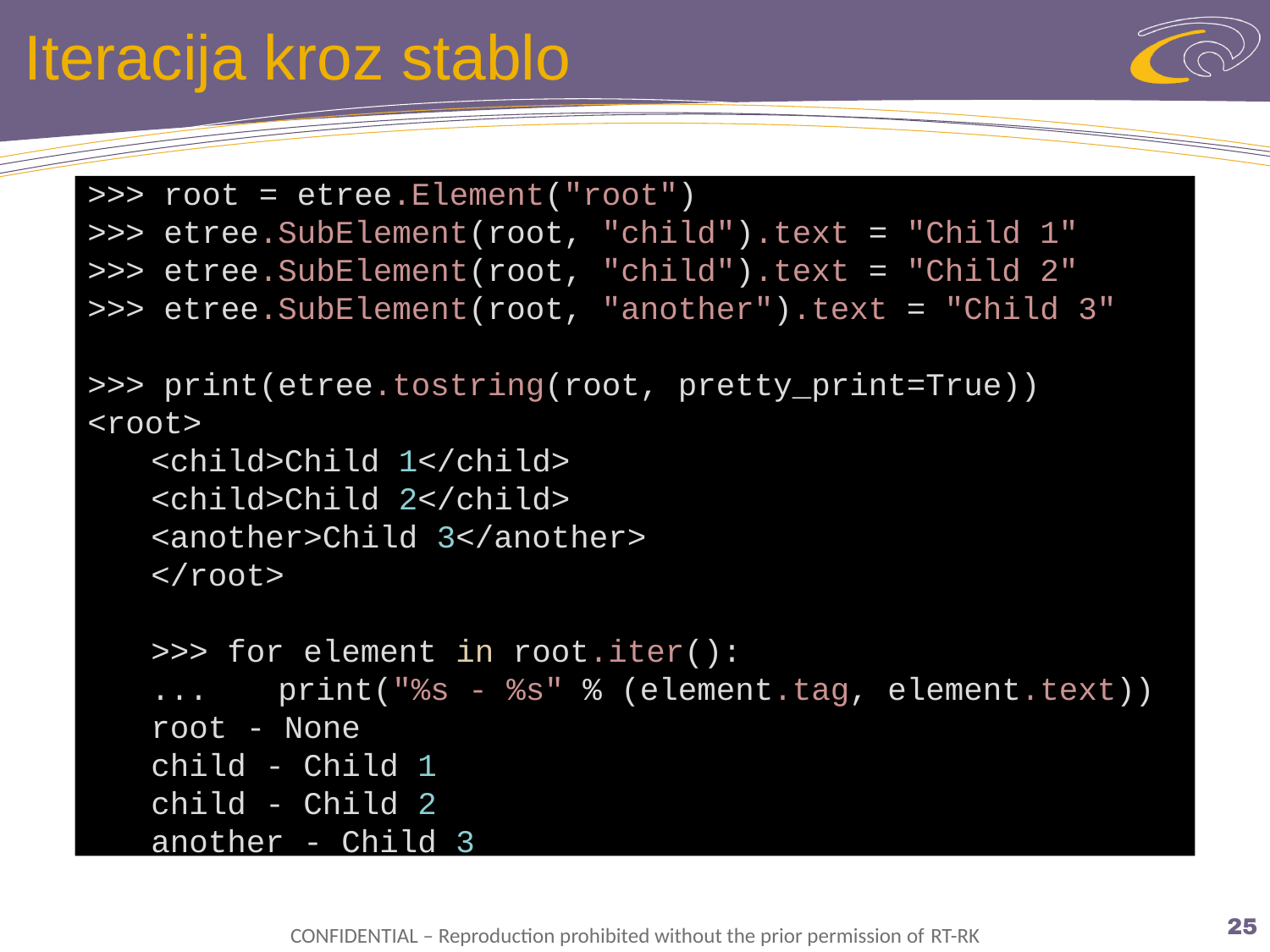

# Iteracija kroz stablo
>>> root = etree.Element("root")
>>> etree.SubElement(root, "child").text = "Child 1"
>>> etree.SubElement(root, "child").text = "Child 2"
>>> etree.SubElement(root, "another").text = "Child 3"

>>> print(etree.tostring(root, pretty_print=True))
<root>
<child>Child 1</child>
<child>Child 2</child>
<another>Child 3</another>
</root>

>>> for element in root.iter():
... 	print("%s - %s" % (element.tag, element.text))
root - None
child - Child 1
child - Child 2
another - Child 3